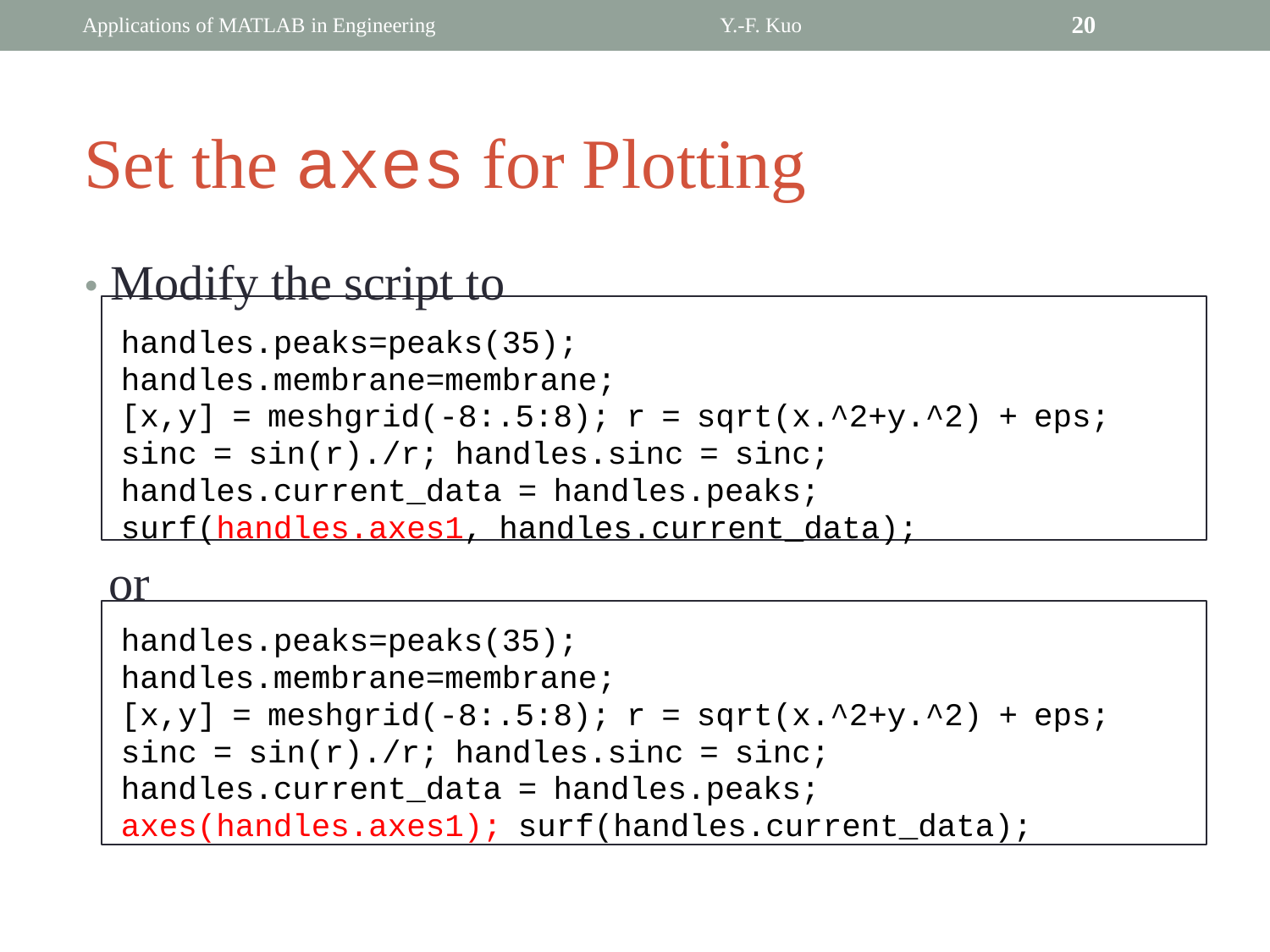

Applications of MATLAB in Engineering
Y.-F. Kuo
20

Set the axes for Plotting

• Modify the script to
		handles.peaks=peaks(35);
		handles.membrane=membrane;
		[x,y]  =  meshgrid(-8:.5:8);  r  =  sqrt(x.^2+y.^2)  +  eps;
		sinc  =  sin(r)./r;  handles.sinc  =  sinc;
		handles.current_data  =  handles.peaks;
		surf(handles.axes1,  handles.current_data);

	or
		handles.peaks=peaks(35);
		handles.membrane=membrane;
		[x,y]  =  meshgrid(-8:.5:8);  r  =  sqrt(x.^2+y.^2)  +  eps;
		sinc  =  sin(r)./r;  handles.sinc  =  sinc;
		handles.current_data  =  handles.peaks;
		axes(handles.axes1);  surf(handles.current_data);